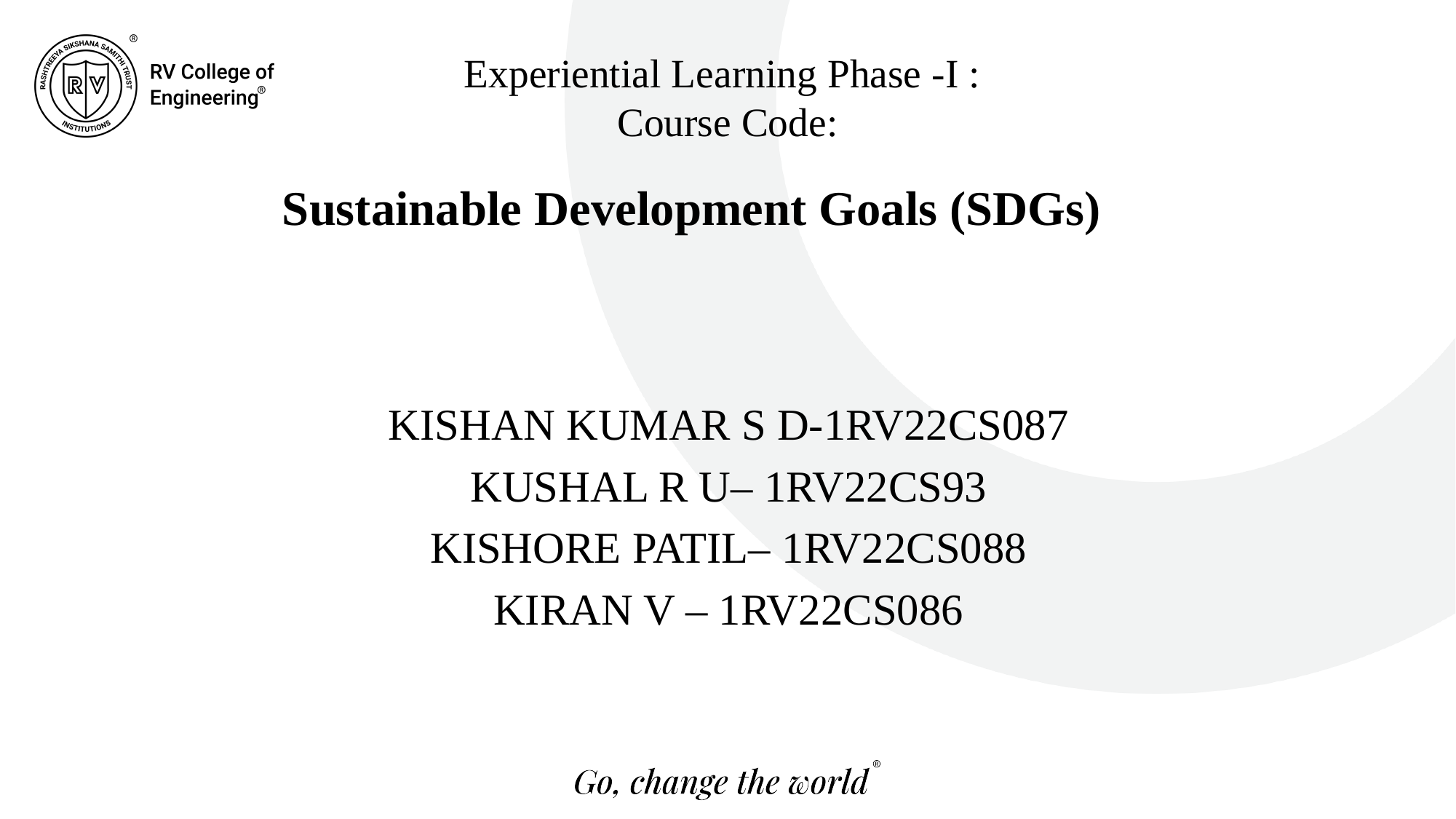

Experiential Learning Phase -I :
Course Code:
Sustainable Development Goals (SDGs)

KISHAN KUMAR S D-1RV22CS087
KUSHAL R U– 1RV22CS93
KISHORE PATIL– 1RV22CS088
KIRAN V – 1RV22CS086